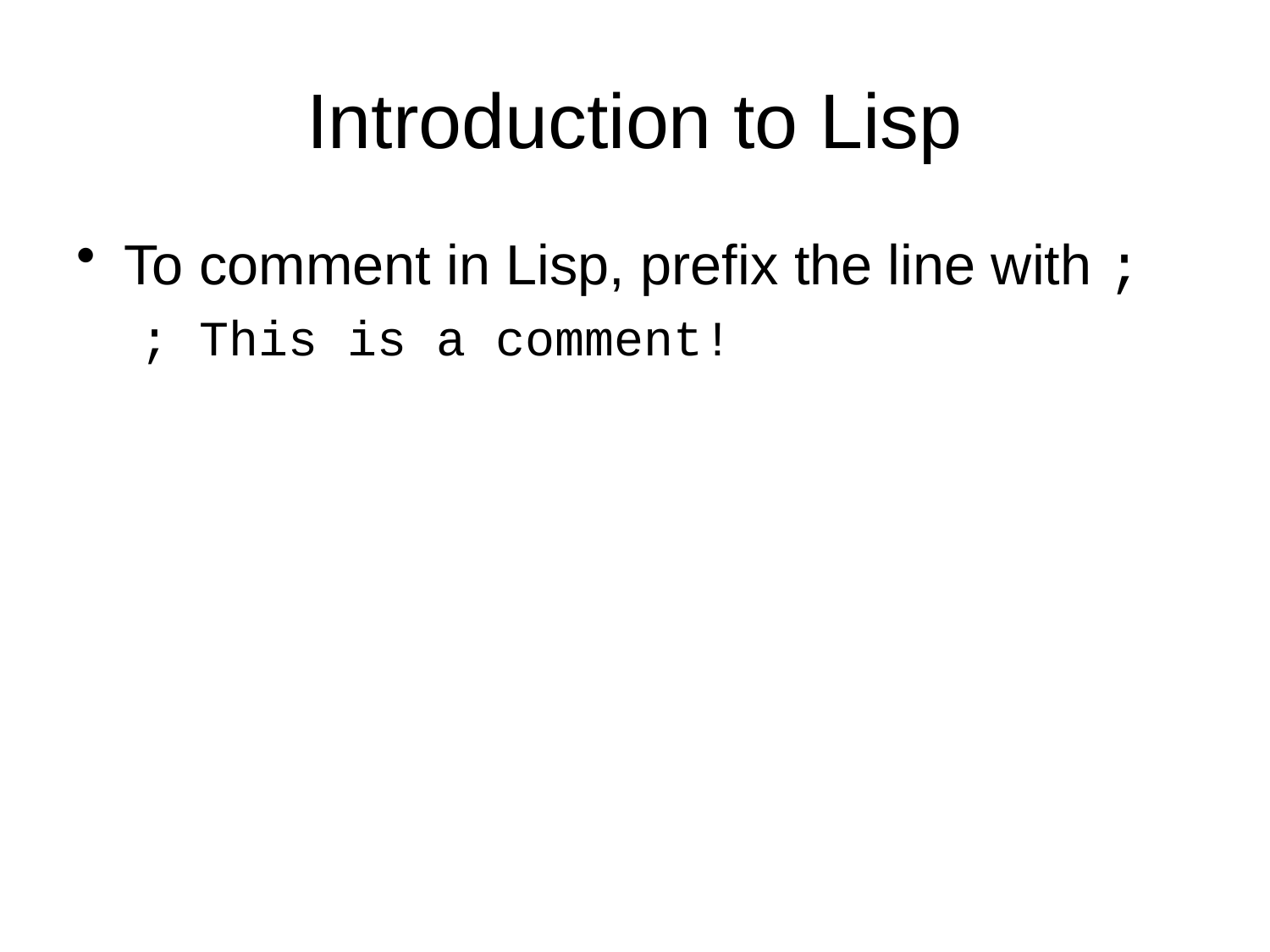

# Introduction to Lisp
To comment in Lisp, prefix the line with ;
; This is a comment!